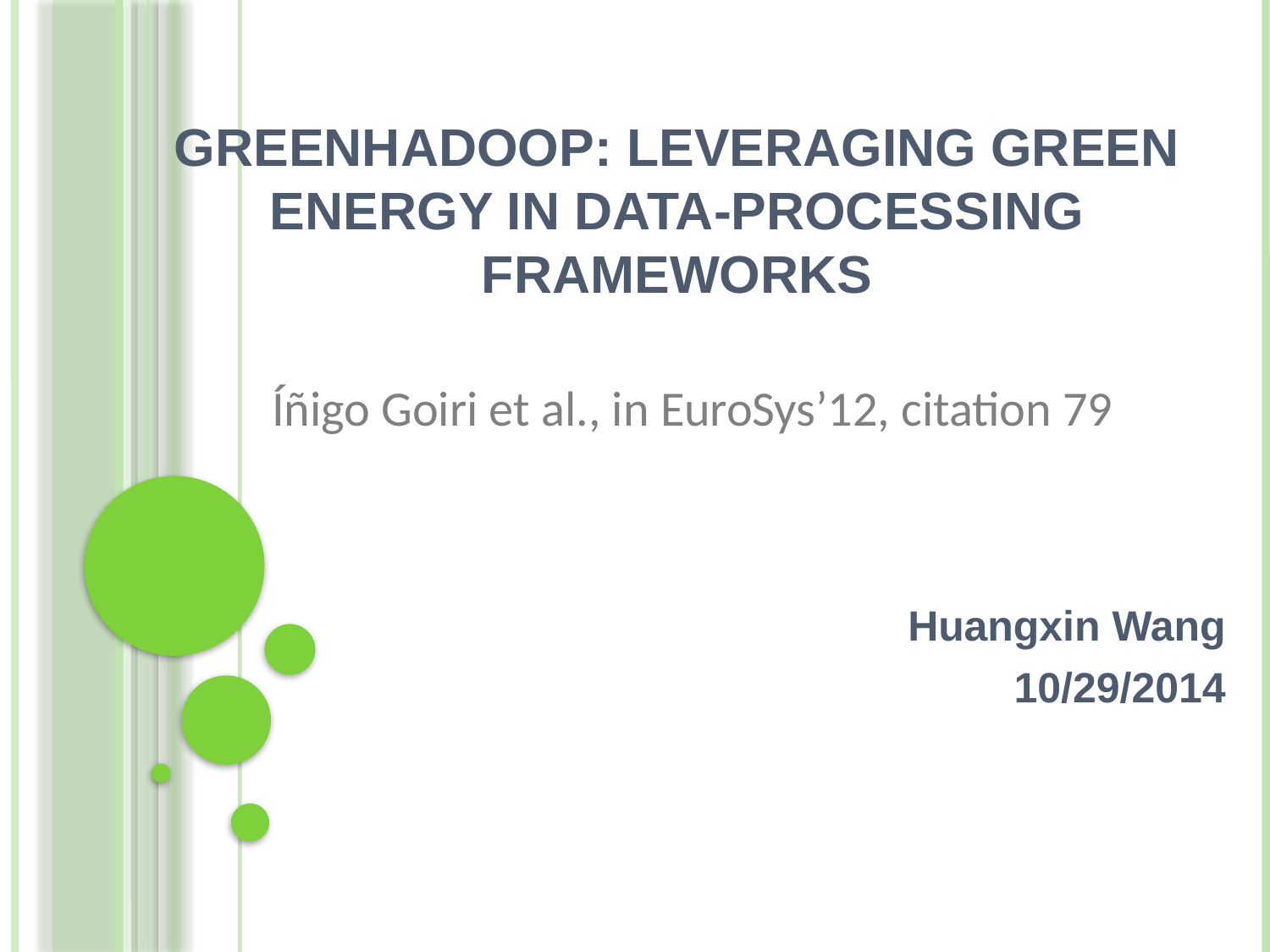

# GreenHadoop: Leveraging Green Energy in Data-Processing Frameworks
Íñigo Goiri et al., in EuroSys’12, citation 79
Huangxin Wang
10/29/2014